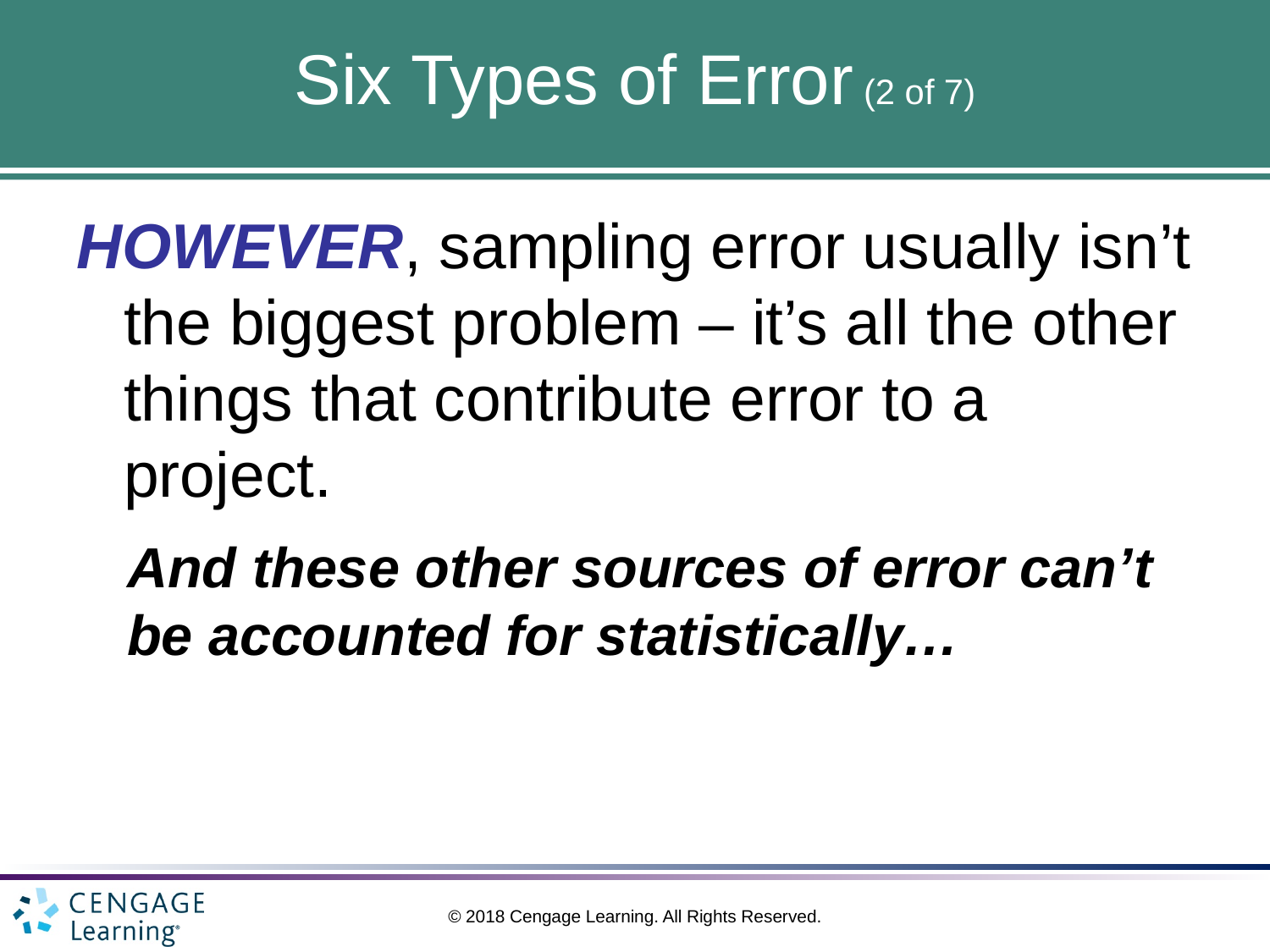

# Six Types of Error (2 of 7)
HOWEVER, sampling error usually isn’t the biggest problem – it’s all the other things that contribute error to a project.
And these other sources of error can’t be accounted for statistically…